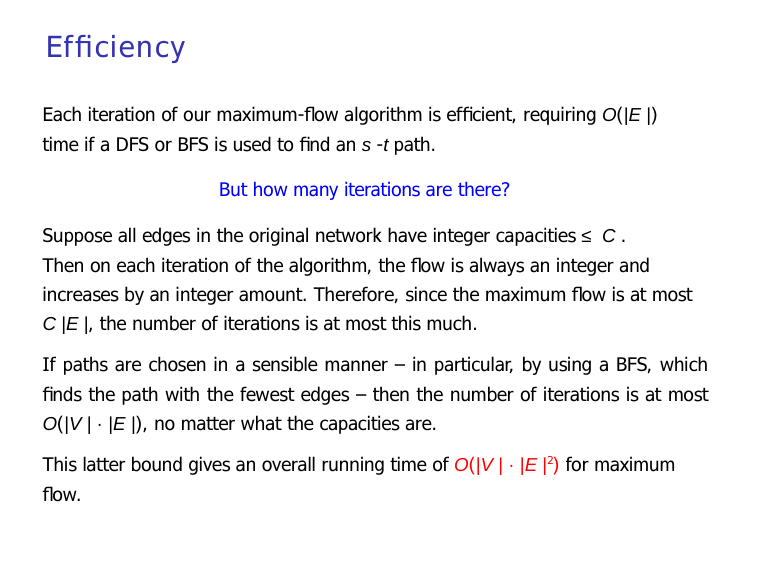

# Efficiency
Each iteration of our maximum-flow algorithm is efficient, requiring O(|E |)  time if a DFS or BFS is used to find an s -t path.
But how many iterations are there?
Suppose all edges in the original network have integer capacities ≤  C .
Then on each iteration of the algorithm, the flow is always an integer and  increases by an integer amount. Therefore, since the maximum flow is at most  C |E |, the number of iterations is at most this much.
If paths are chosen in a sensible manner – in particular, by using a BFS, which  finds the path with the fewest edges – then the number of iterations is at most  O(|V | · |E |), no matter what the capacities are.
This latter bound gives an overall running time of O(|V | · |E |2) for maximum  flow.